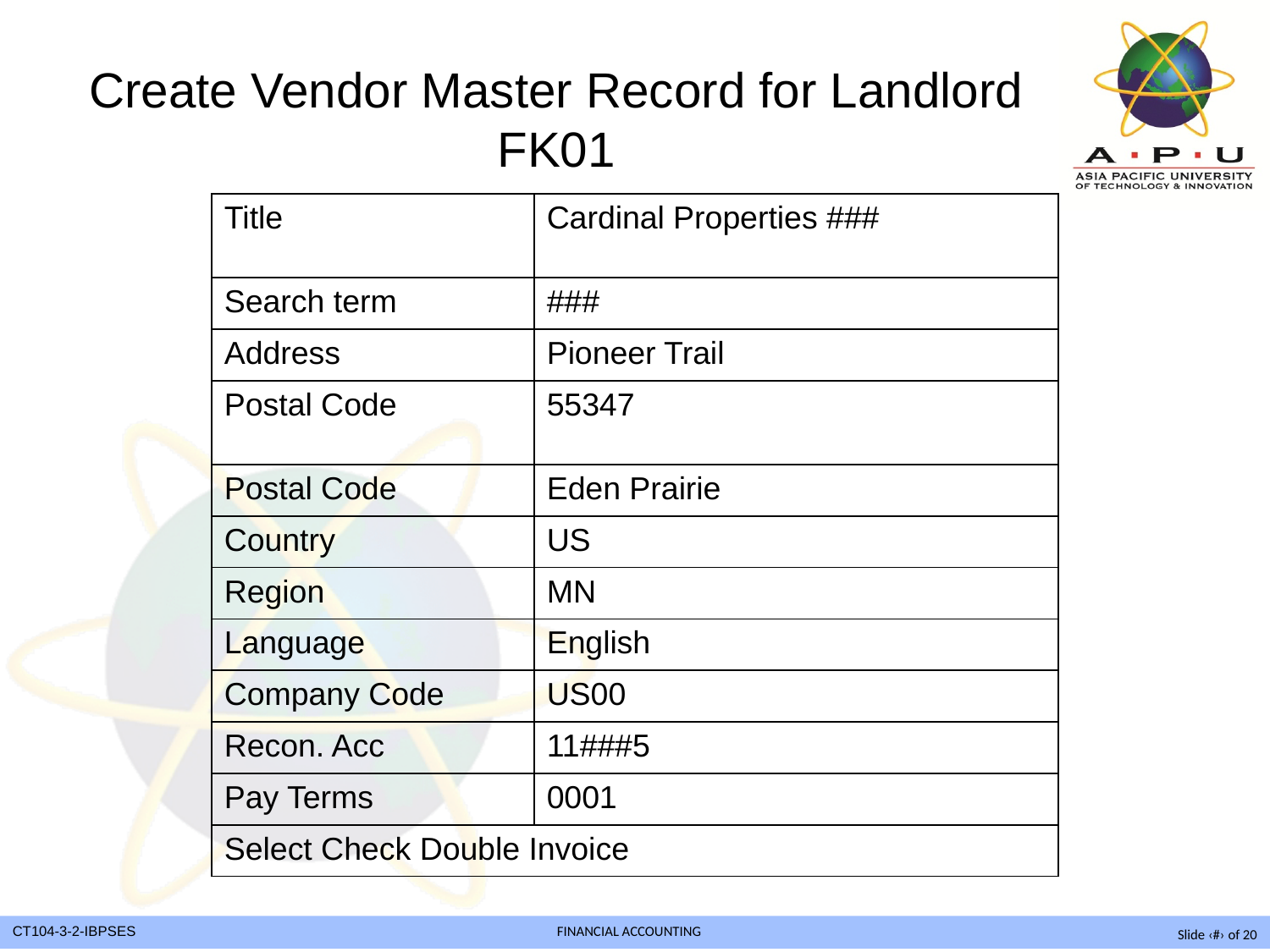

# Create Vendor Master Record for Landlord FK01
| Title | Cardinal Properties ### |
| --- | --- |
| Search term | ### |
| Address | Pioneer Trail |
| Postal Code | 55347 |
| Postal Code | Eden Prairie |
| Country | US |
| Region | MN |
| Language | English |
| Company Code | US00 |
| Recon. Acc | 11###5 |
| Pay Terms | 0001 |
| Select Check Double Invoice |  |
Slide ‹#› of 20